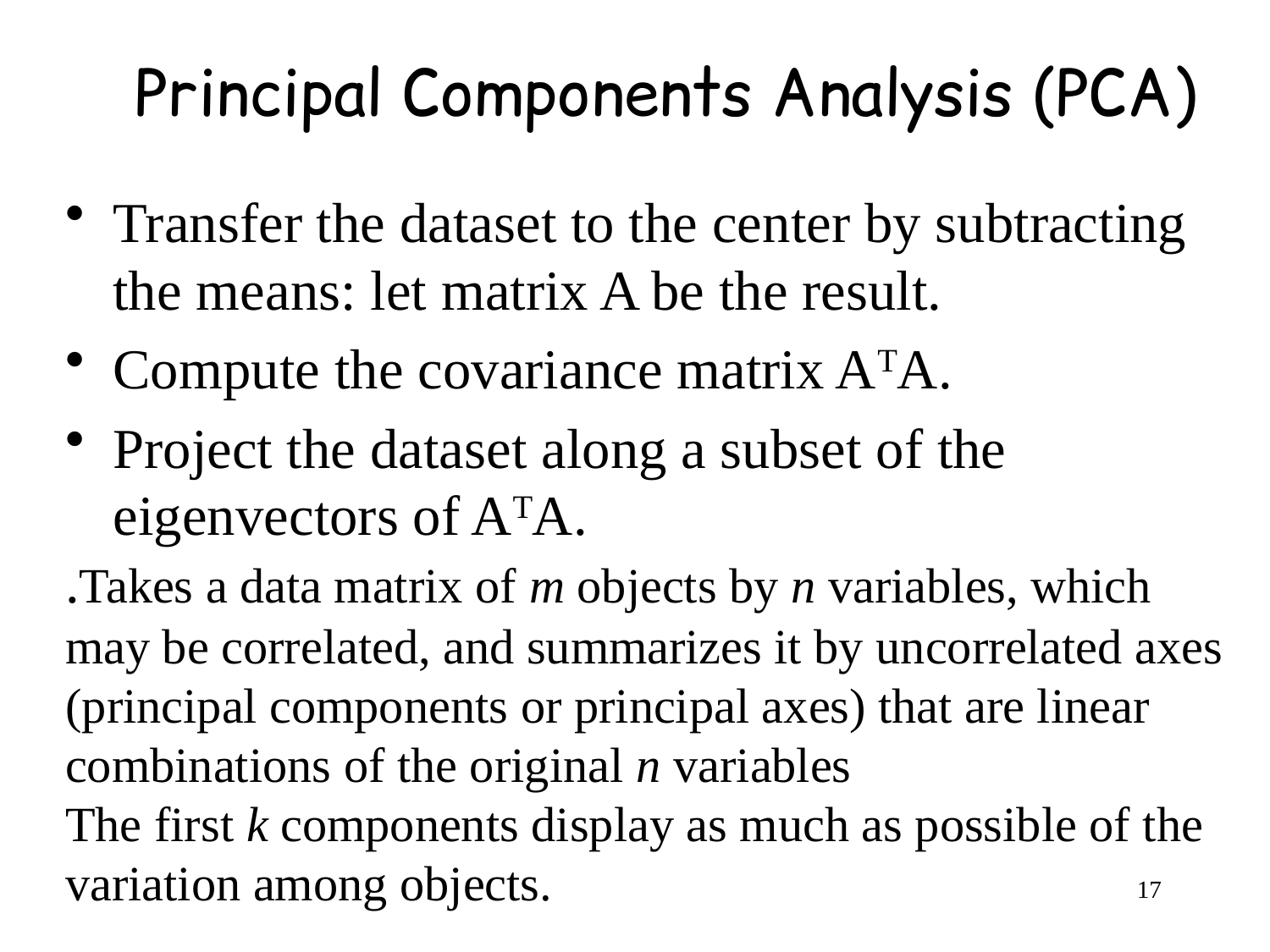

# Principal Components Analysis (PCA)
Transfer the dataset to the center by subtracting the means: let matrix A be the result.
Compute the covariance matrix ATA.
Project the dataset along a subset of the eigenvectors of ATA.
.Takes a data matrix of m objects by n variables, which may be correlated, and summarizes it by uncorrelated axes (principal components or principal axes) that are linear combinations of the original n variables
The first k components display as much as possible of the variation among objects.

17